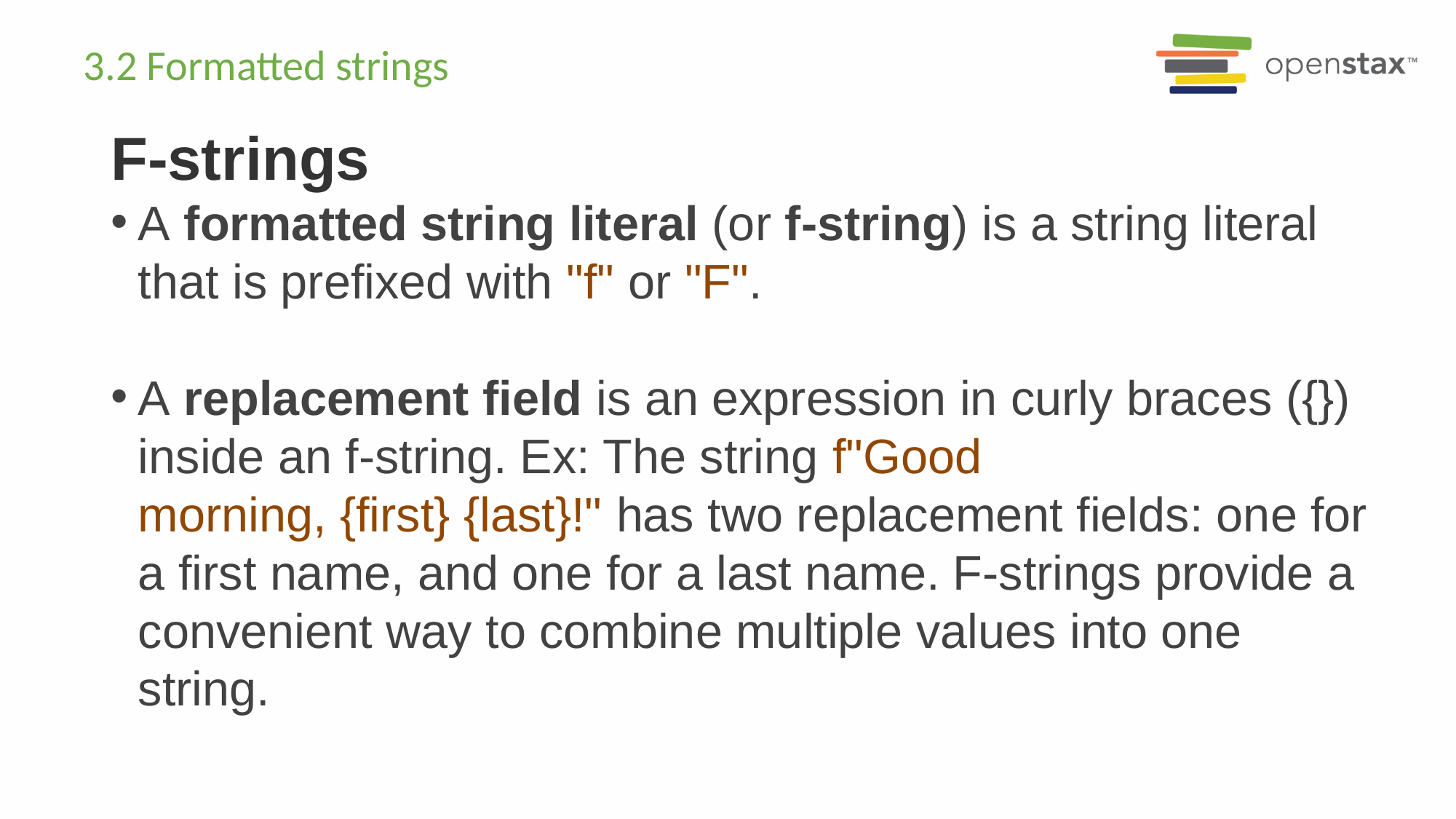

# 3.2 Formatted strings
F-strings
A formatted string literal (or f-string) is a string literal that is prefixed with "f" or "F".

A replacement field is an expression in curly braces ({}) inside an f-string. Ex: The string f"Good morning, {first} {last}!" has two replacement fields: one for a first name, and one for a last name. F-strings provide a convenient way to combine multiple values into one string.